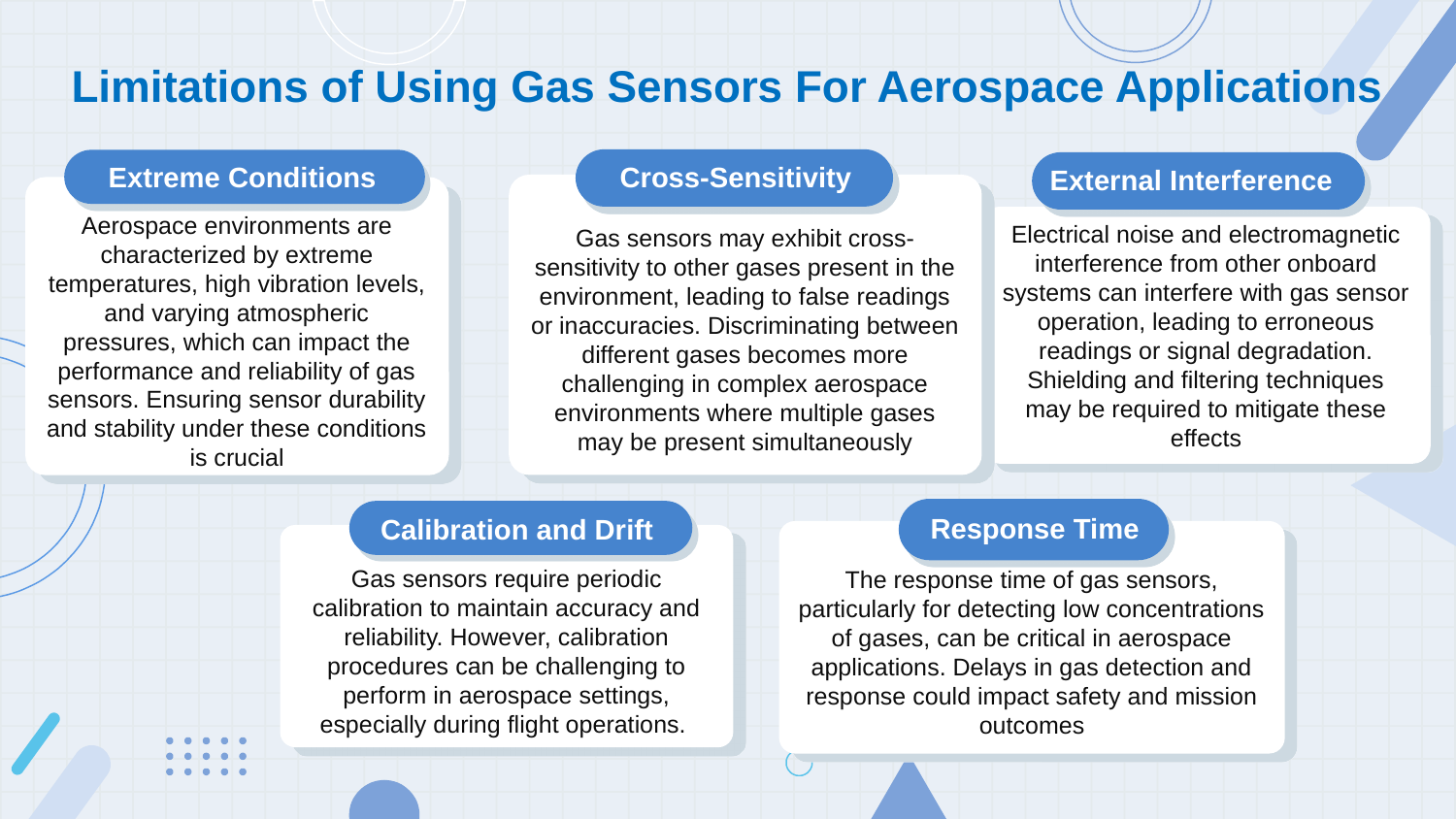

# Limitations of Using Gas Sensors For Aerospace Applications

Gas sensors may exhibit cross-sensitivity to other gases present in the environment, leading to false readings or inaccuracies. Discriminating between different gases becomes more challenging in complex aerospace environments where multiple gases may be present simultaneously

Aerospace environments are characterized by extreme temperatures, high vibration levels, and varying atmospheric pressures, which can impact the performance and reliability of gas sensors. Ensuring sensor durability and stability under these conditions is crucial
Extreme Conditions
Cross-Sensitivity

Electrical noise and electromagnetic interference from other onboard systems can interfere with gas sensor operation, leading to erroneous readings or signal degradation. Shielding and filtering techniques may be required to mitigate these effects

External Interference

The response time of gas sensors, particularly for detecting low concentrations of gases, can be critical in aerospace applications. Delays in gas detection and response could impact safety and mission outcomes

Gas sensors require periodic calibration to maintain accuracy and reliability. However, calibration procedures can be challenging to perform in aerospace settings, especially during flight operations.
Response Time
Calibration and Drift